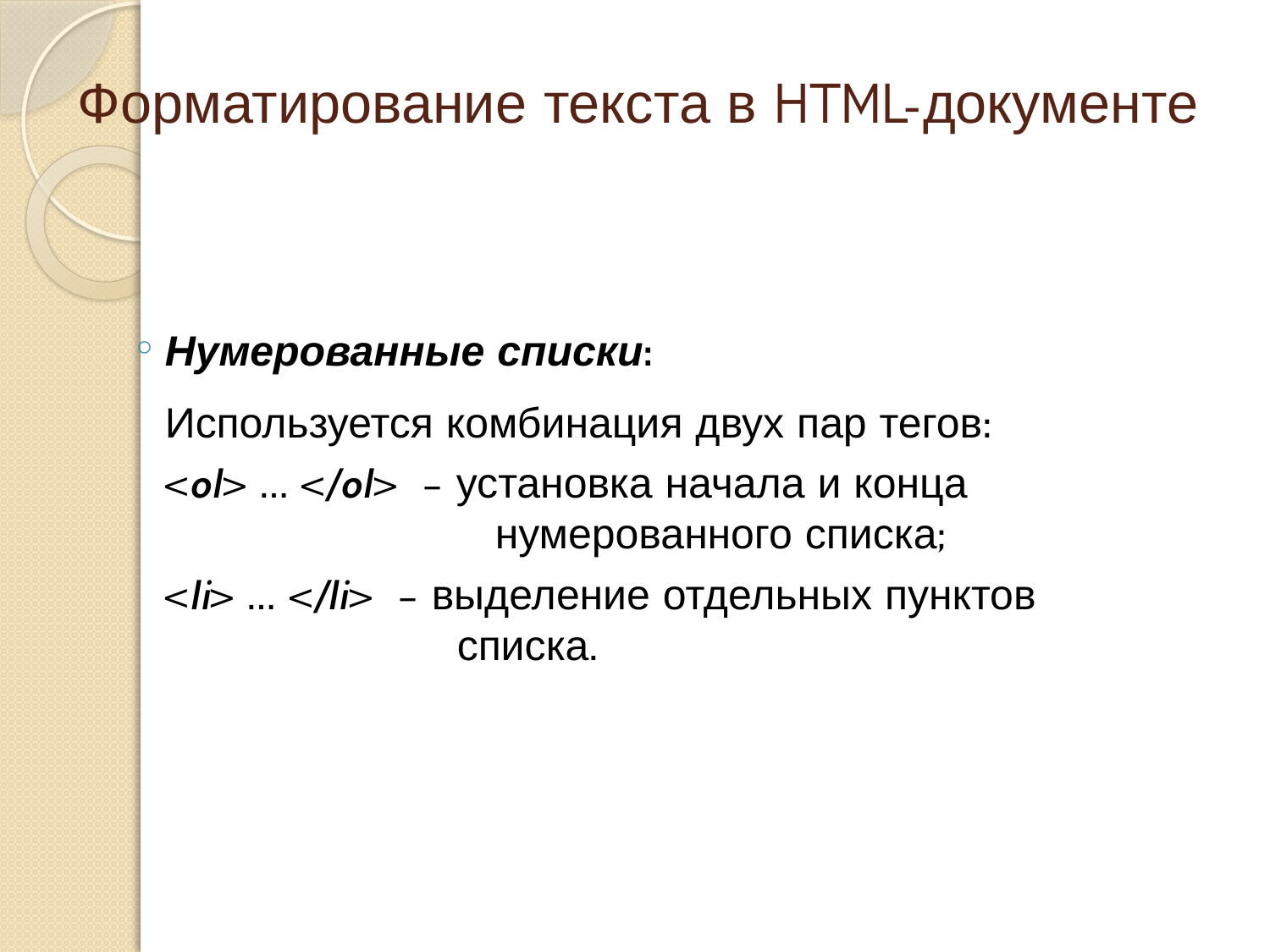

Форматирование текста в HTML-документе
Нумерованные списки:
	Используется комбинация двух пар тегов:
	<ol> … </ol>  – установка начала и конца 				      нумерованного списка;
	<li> … </li>  – выделение отдельных пунктов 				   списка.